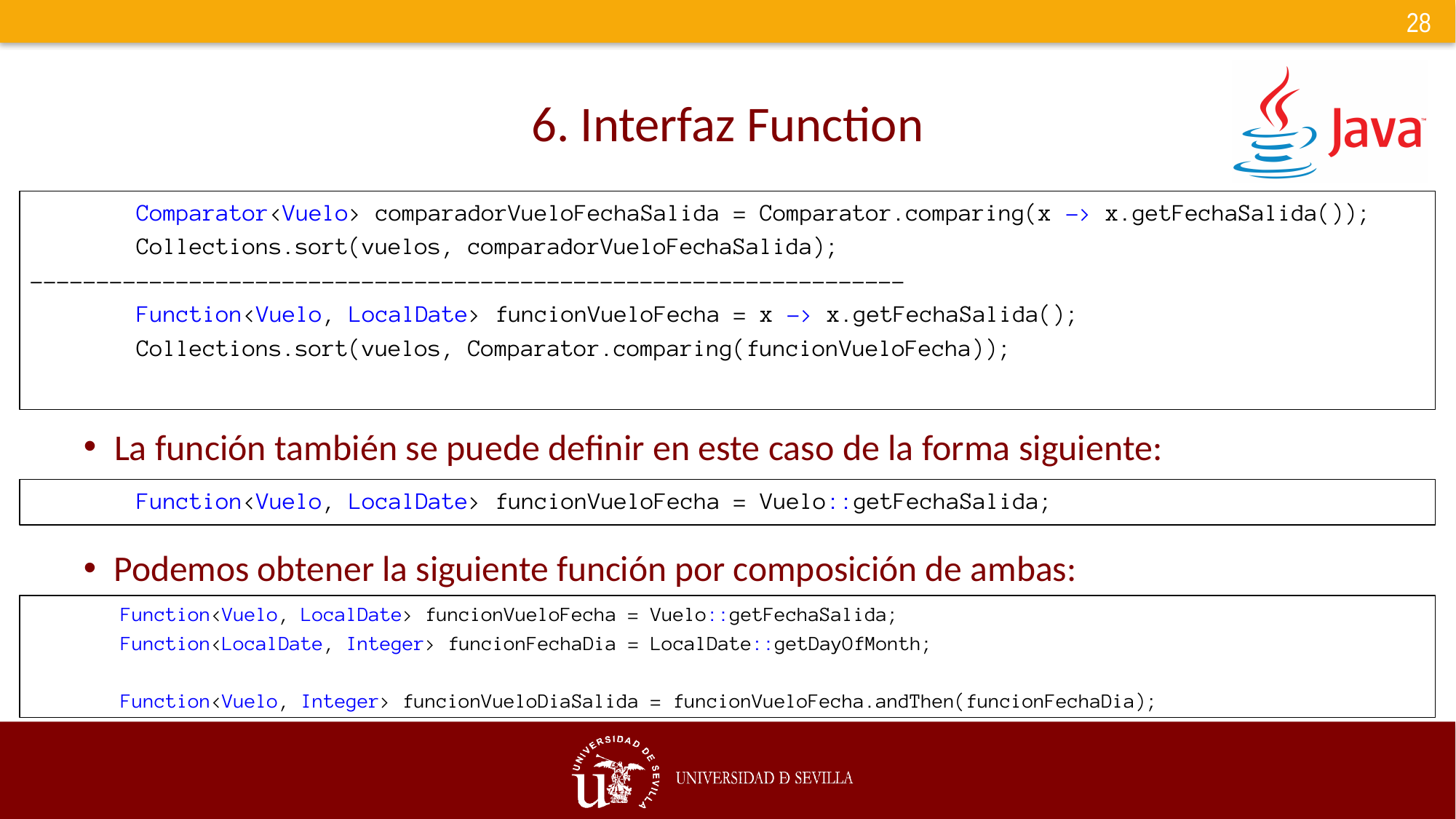

# 6. Interfaz Function
        Comparator<Vuelo> comparadorVueloFechaSalida = Comparator.comparing(x -> x.getFechaSalida());
        Collections.sort(vuelos, comparadorVueloFechaSalida);
------------------------------------------------------------------
        Function<Vuelo, LocalDate> funcionVueloFecha = x -> x.getFechaSalida();
        Collections.sort(vuelos, Comparator.comparing(funcionVueloFecha));
La función también se puede definir en este caso de la forma siguiente:

        Function<Vuelo, LocalDate> funcionVueloFecha = Vuelo::getFechaSalida;
Podemos obtener la siguiente función por composición de ambas:

        Function<Vuelo, LocalDate> funcionVueloFecha = Vuelo::getFechaSalida;
        Function<LocalDate, Integer> funcionFechaDia = LocalDate::getDayOfMonth;

        Function<Vuelo, Integer> funcionVueloDiaSalida = funcionVueloFecha.andThen(funcionFechaDia);